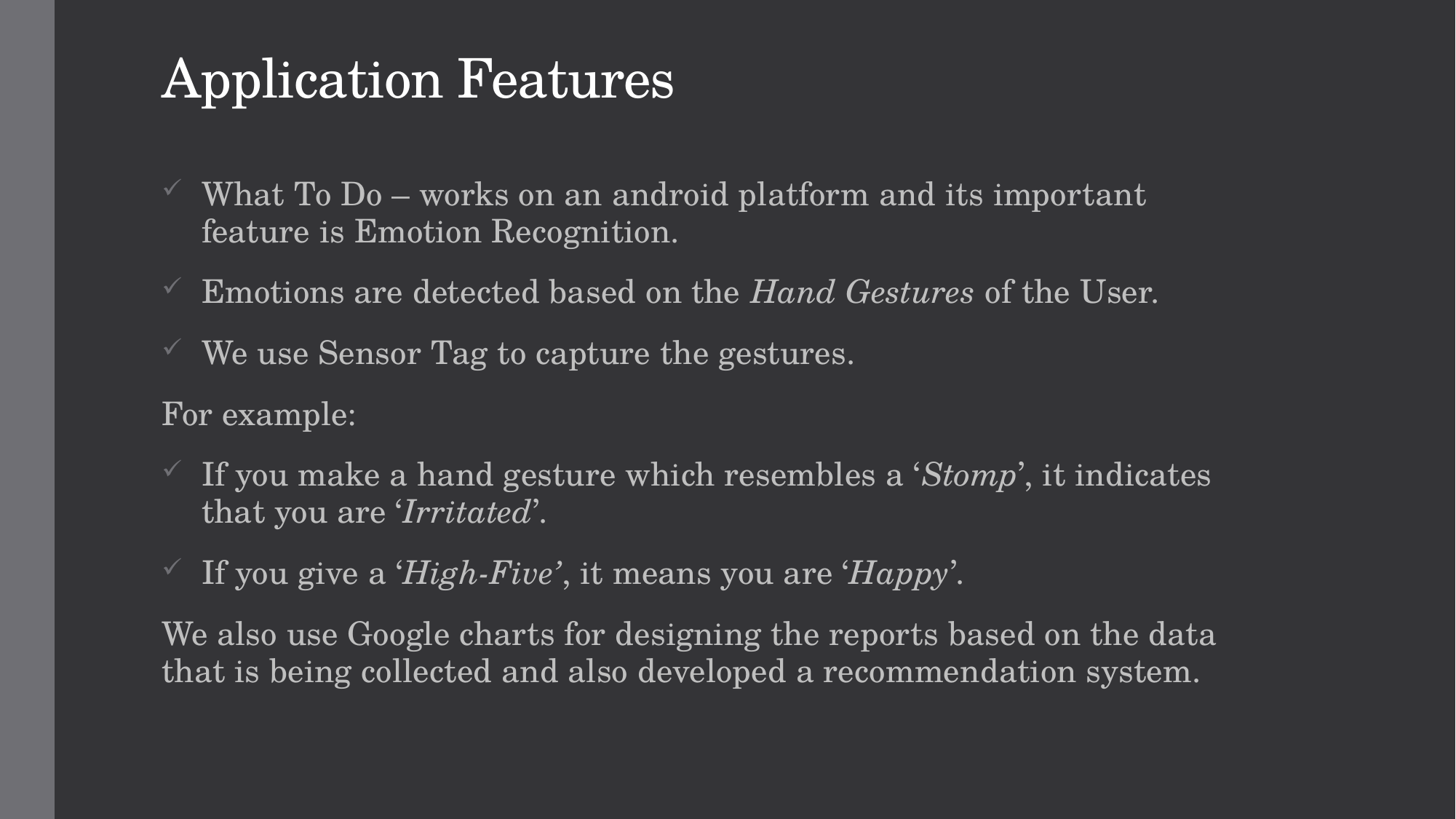

# Application Features
What To Do – works on an android platform and its important feature is Emotion Recognition.
Emotions are detected based on the Hand Gestures of the User.
We use Sensor Tag to capture the gestures.
For example:
If you make a hand gesture which resembles a ‘Stomp’, it indicates that you are ‘Irritated’.
If you give a ‘High-Five’, it means you are ‘Happy’.
We also use Google charts for designing the reports based on the data that is being collected and also developed a recommendation system.